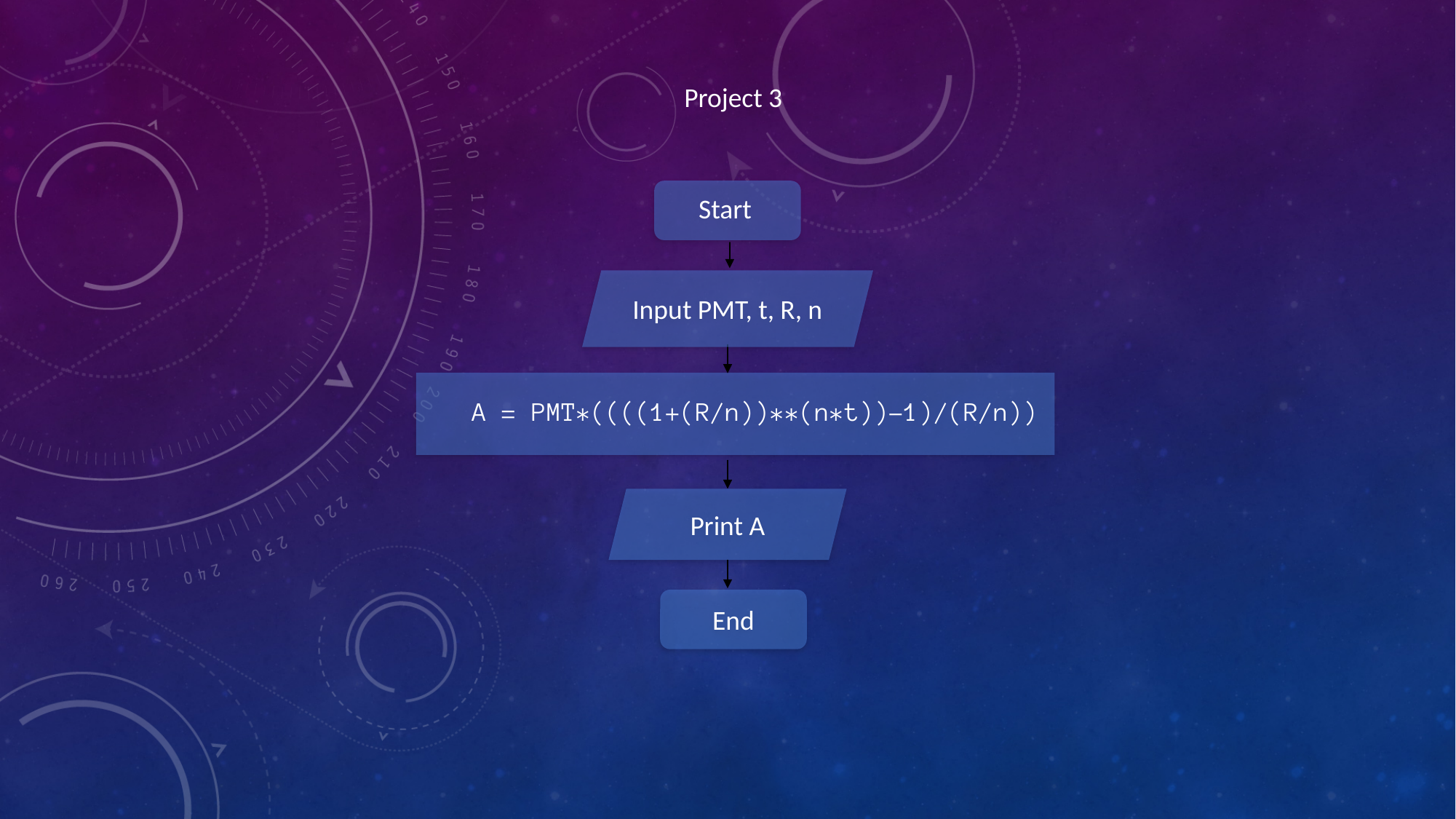

Project 3

Start
Input PMT, t, R, n

A = PMT*((((1+(R/n))**(n*t))-1)/(R/n))

Print A
End